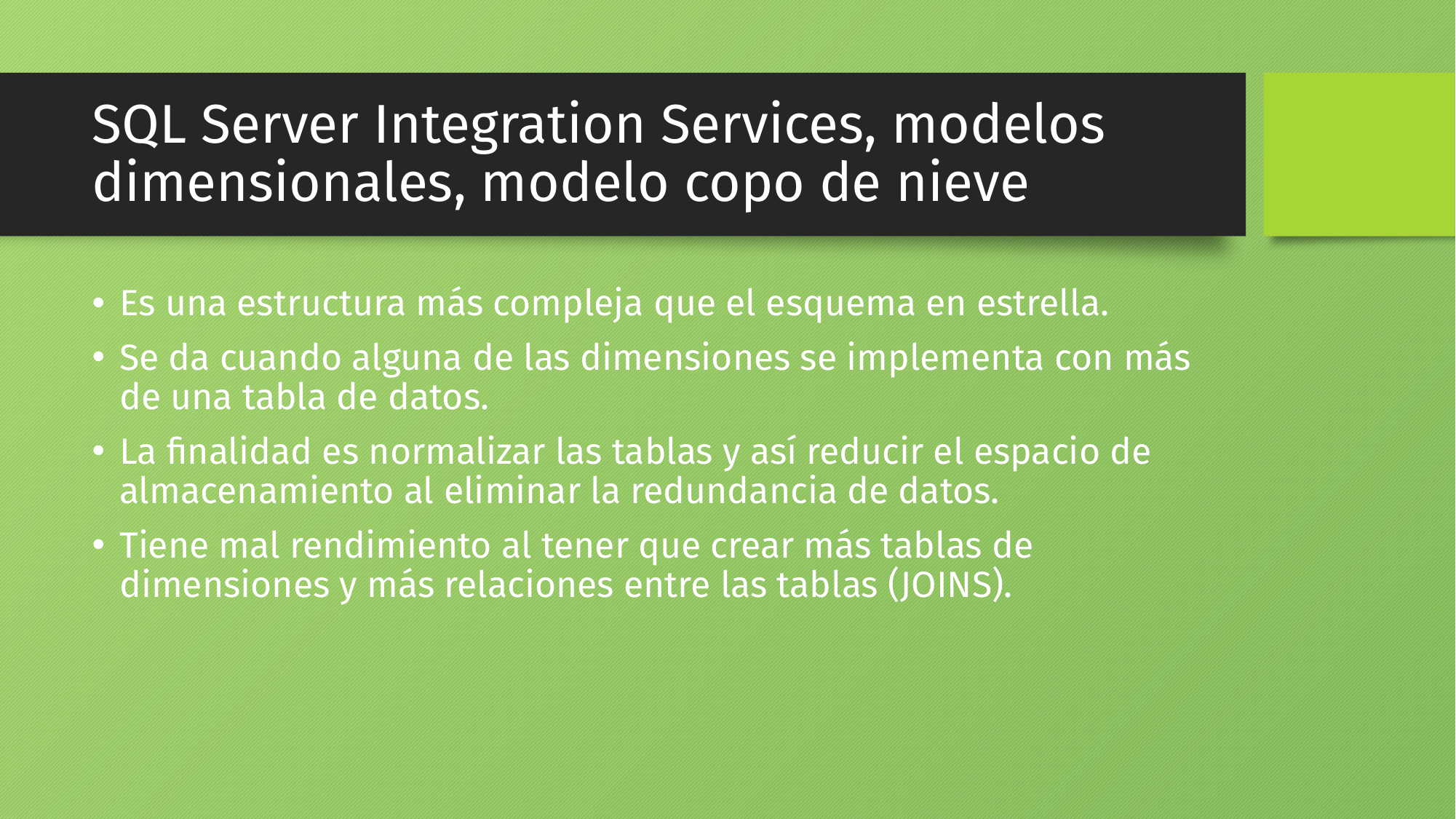

# SQL Server Integration Services, modelos dimensionales, modelo copo de nieve
Es una estructura más compleja que el esquema en estrella.
Se da cuando alguna de las dimensiones se implementa con más de una tabla de datos.
La finalidad es normalizar las tablas y así reducir el espacio de almacenamiento al eliminar la redundancia de datos.
Tiene mal rendimiento al tener que crear más tablas de dimensiones y más relaciones entre las tablas (JOINS).